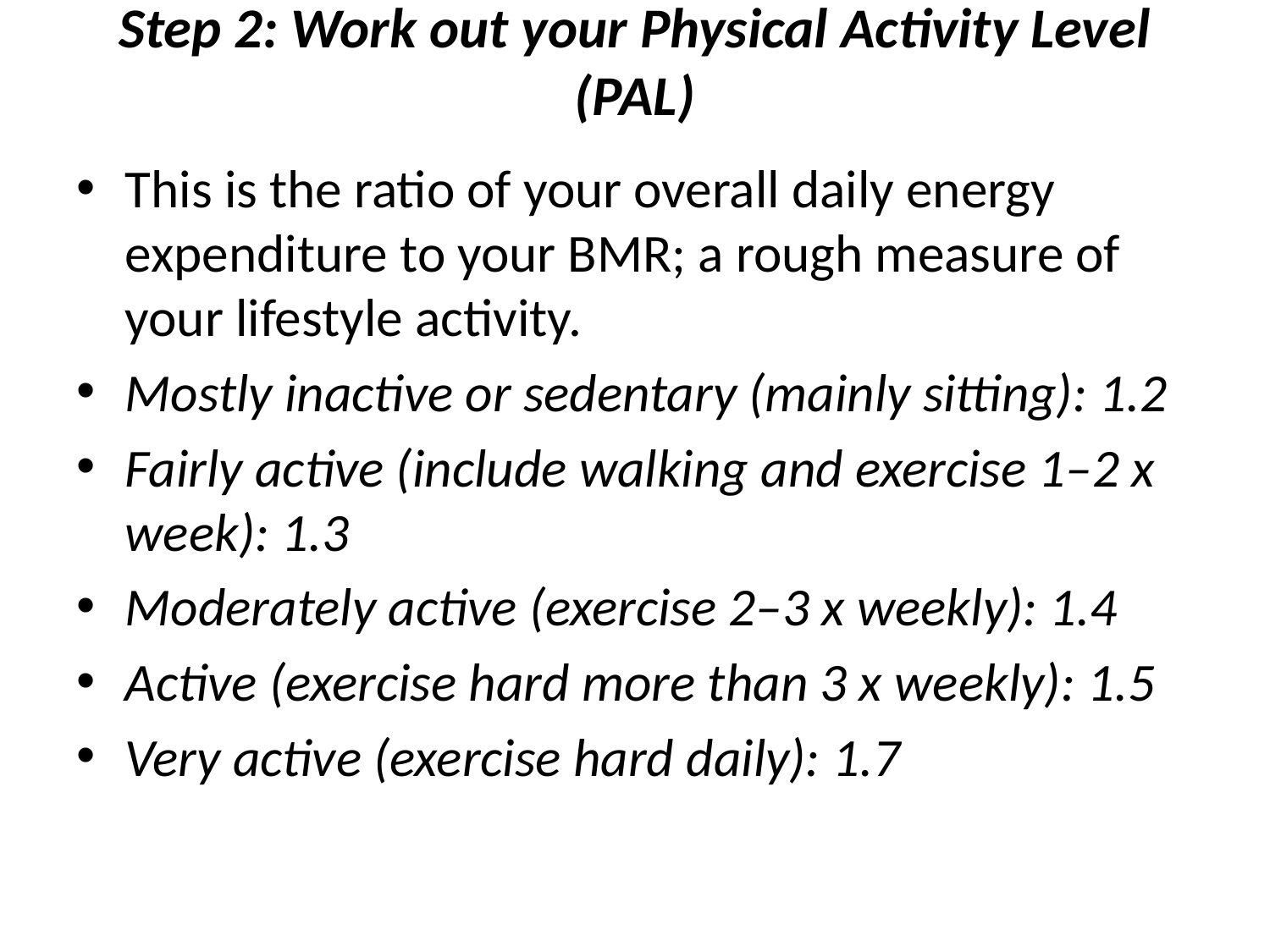

# Step 2: Work out your Physical Activity Level (PAL)
This is the ratio of your overall daily energy expenditure to your BMR; a rough measure of your lifestyle activity.
Mostly inactive or sedentary (mainly sitting): 1.2
Fairly active (include walking and exercise 1–2 x week): 1.3
Moderately active (exercise 2–3 x weekly): 1.4
Active (exercise hard more than 3 x weekly): 1.5
Very active (exercise hard daily): 1.7